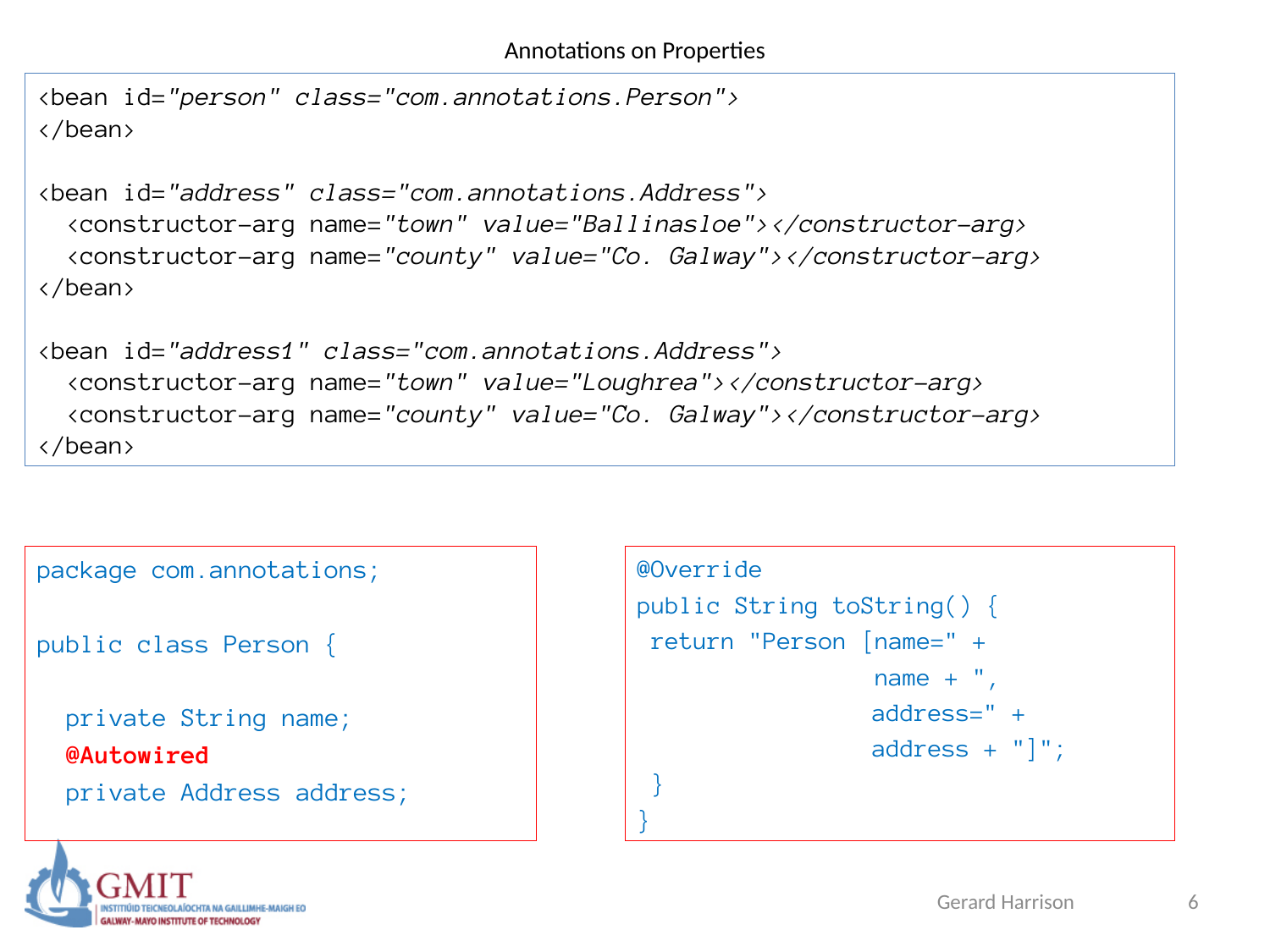

# Annotations on Properties
<bean id="person" class="com.annotations.Person">
</bean>

<bean id="address" class="com.annotations.Address">
  <constructor-arg name="town" value="Ballinasloe"></constructor-arg>
  <constructor-arg name="county" value="Co. Galway"></constructor-arg>
</bean>

<bean id="address1" class="com.annotations.Address">
  <constructor-arg name="town" value="Loughrea"></constructor-arg>
  <constructor-arg name="county" value="Co. Galway"></constructor-arg>
</bean>
@Override
public String toString() {
 return "Person [name=" +
                 name + ",
 	        address=" +
	        address + "]";
 }
}
package com.annotations;

public class Person {

  private String name;
  @Autowired
  private Address address;
Gerard Harrison
6